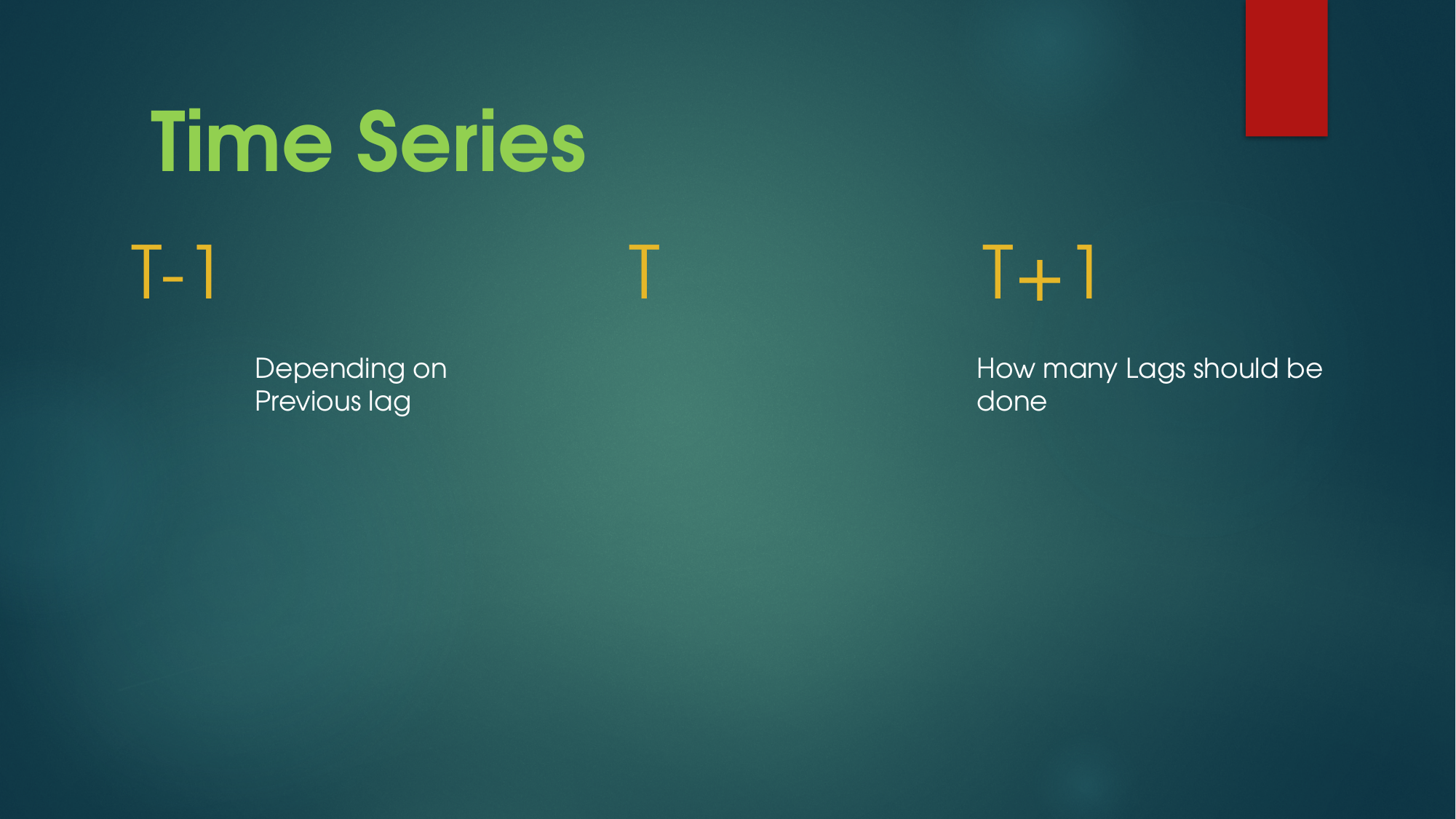

# Time Series
T-1                    T                T+1
Depending on
Previous lag
How many Lags should be done